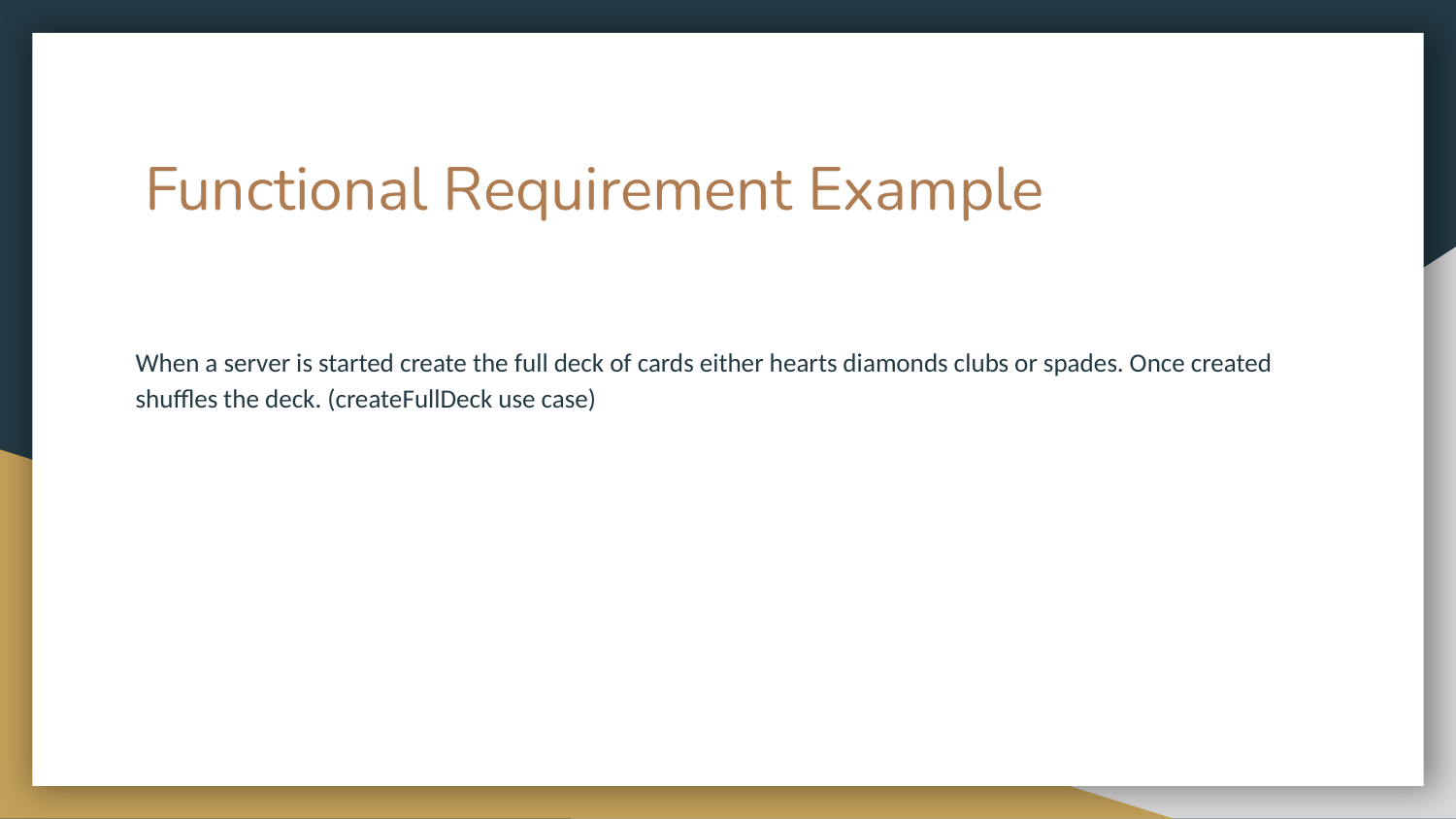

# Functional Requirement Example
When a server is started create the full deck of cards either hearts diamonds clubs or spades. Once created shuffles the deck. (createFullDeck use case)